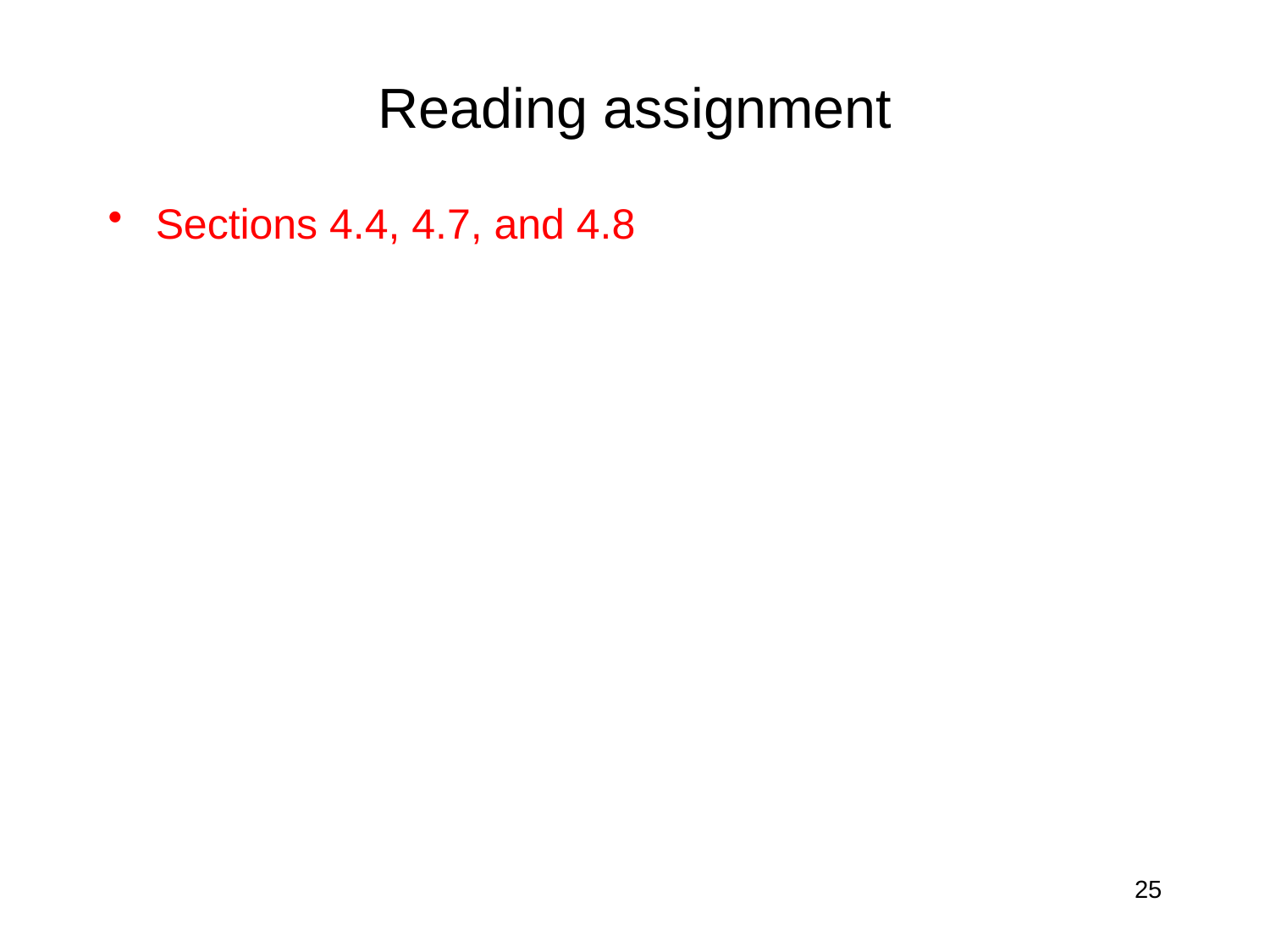

# Reading assignment
Sections 4.4, 4.7, and 4.8
25